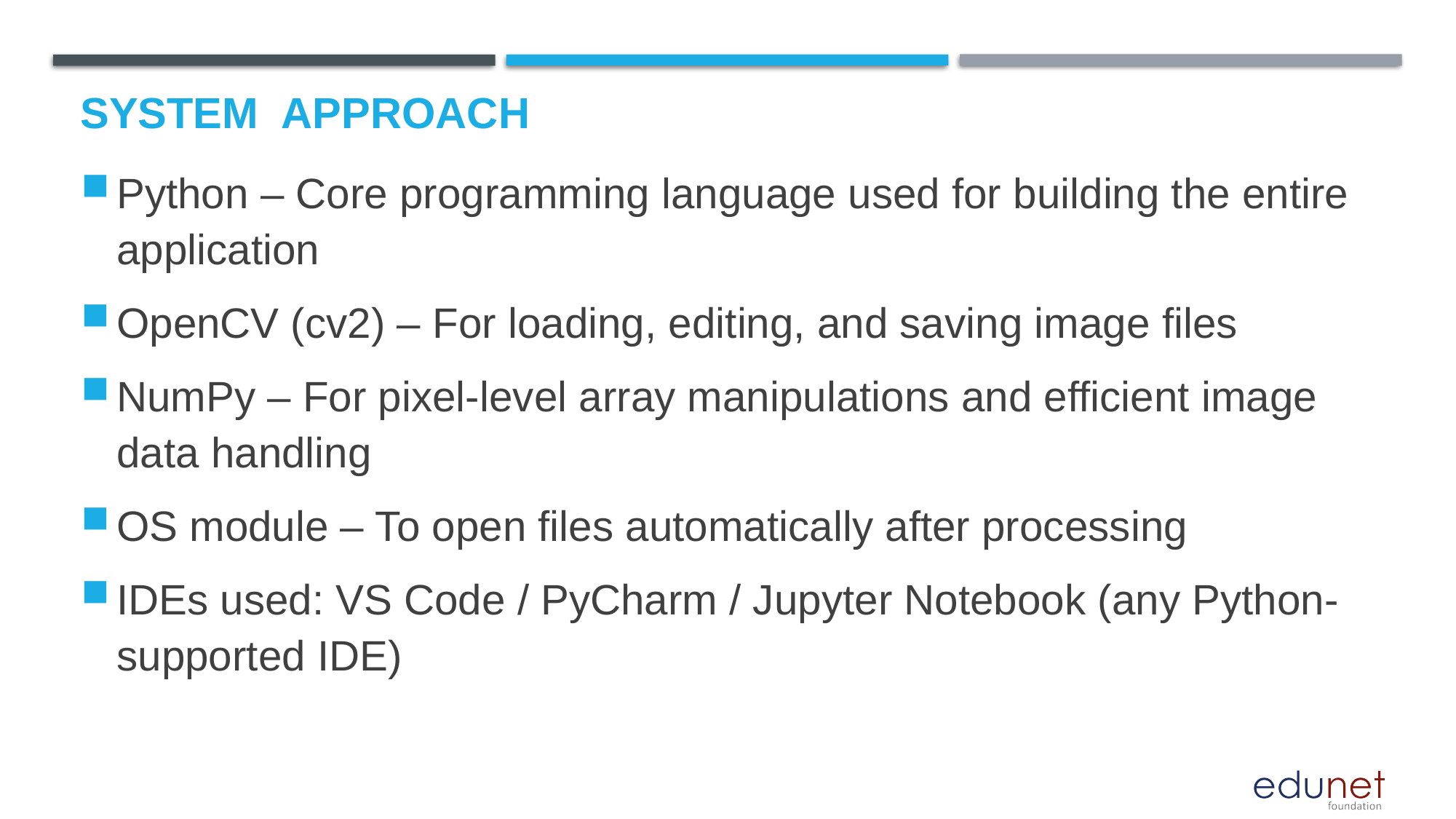

# System  Approach
Python – Core programming language used for building the entire application
OpenCV (cv2) – For loading, editing, and saving image files
NumPy – For pixel-level array manipulations and efficient image data handling
OS module – To open files automatically after processing
IDEs used: VS Code / PyCharm / Jupyter Notebook (any Python-supported IDE)